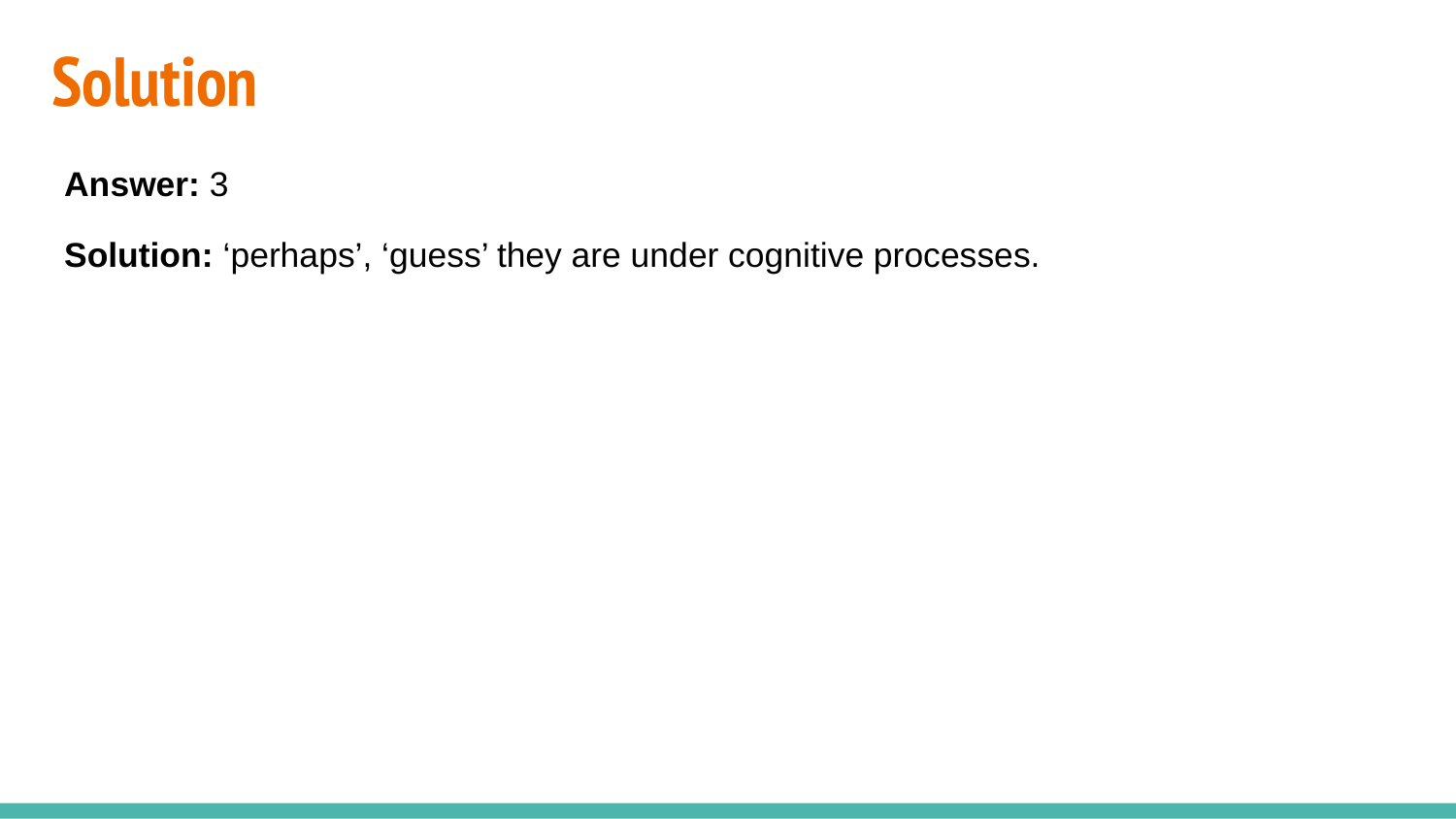

# Solution
Answer: 3
Solution: ‘perhaps’, ‘guess’ they are under cognitive processes.